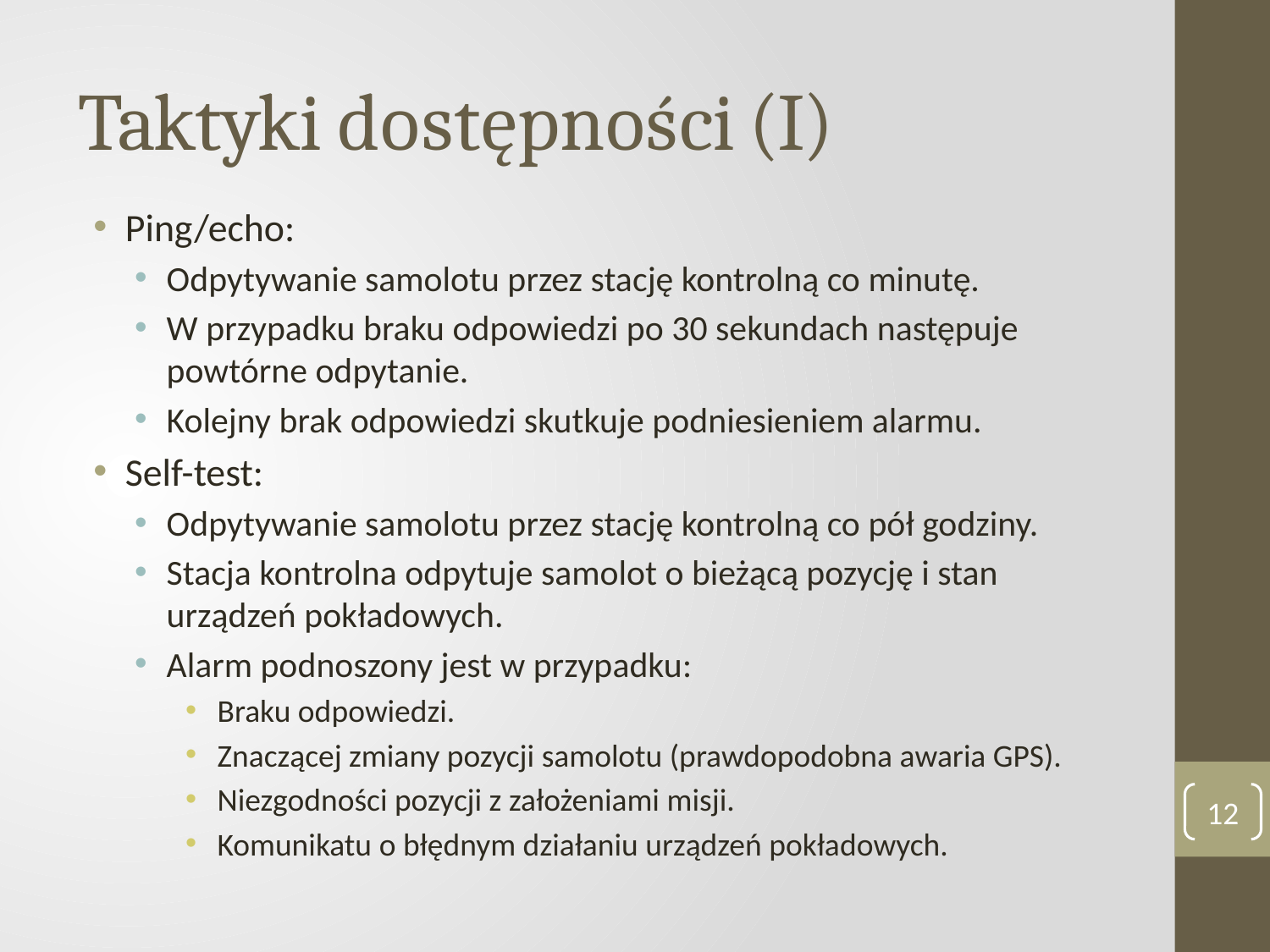

# Taktyki dostępności (I)
Ping/echo:
Odpytywanie samolotu przez stację kontrolną co minutę.
W przypadku braku odpowiedzi po 30 sekundach następuje powtórne odpytanie.
Kolejny brak odpowiedzi skutkuje podniesieniem alarmu.
Self-test:
Odpytywanie samolotu przez stację kontrolną co pół godziny.
Stacja kontrolna odpytuje samolot o bieżącą pozycję i stan urządzeń pokładowych.
Alarm podnoszony jest w przypadku:
Braku odpowiedzi.
Znaczącej zmiany pozycji samolotu (prawdopodobna awaria GPS).
Niezgodności pozycji z założeniami misji.
Komunikatu o błędnym działaniu urządzeń pokładowych.
12